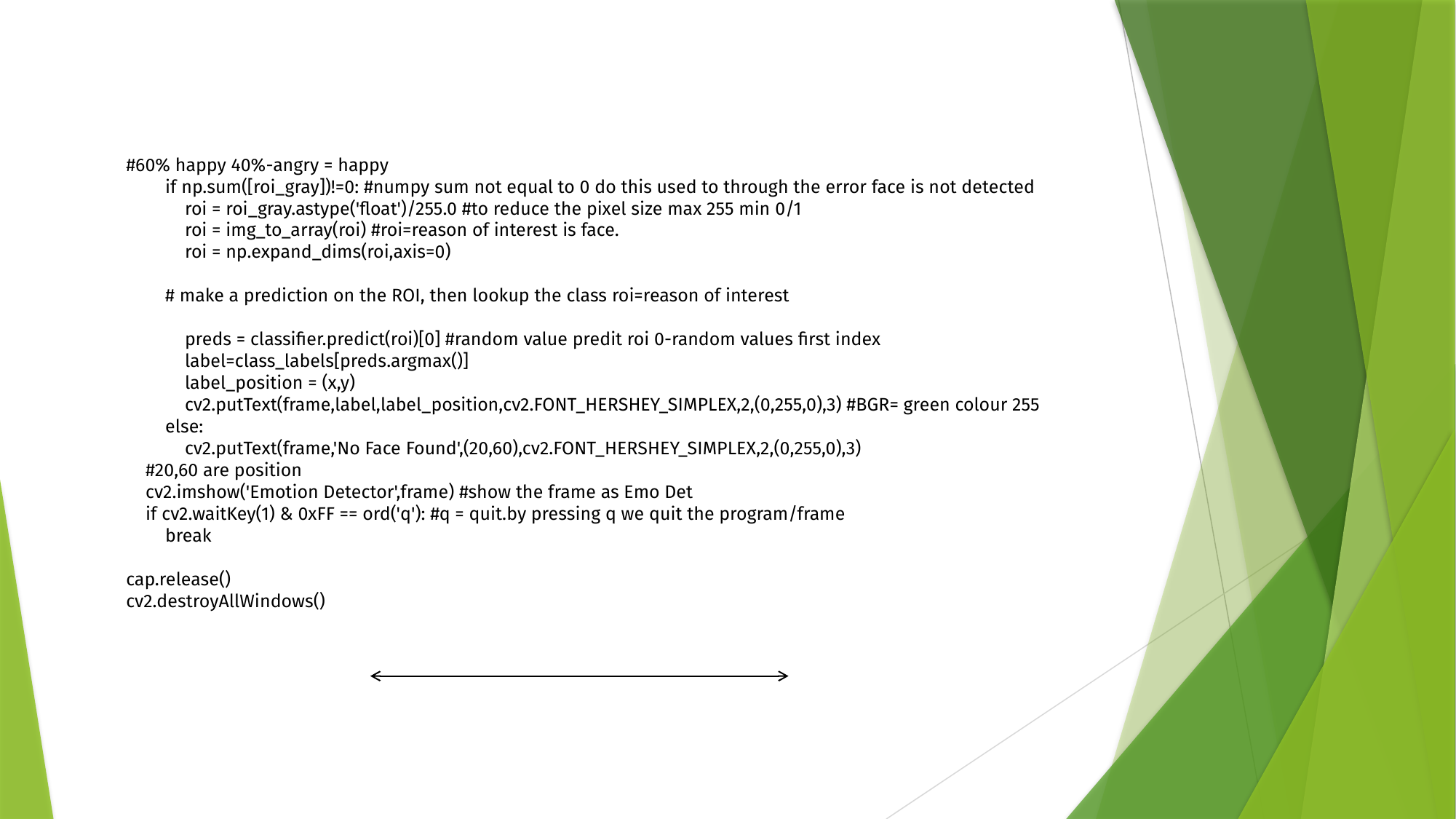

# #60% happy 40%-angry = happy if np.sum([roi_gray])!=0: #numpy sum not equal to 0 do this used to through the error face is not detected roi = roi_gray.astype('float')/255.0 #to reduce the pixel size max 255 min 0/1 roi = img_to_array(roi) #roi=reason of interest is face. roi = np.expand_dims(roi,axis=0) # make a prediction on the ROI, then lookup the class roi=reason of interest preds = classifier.predict(roi)[0] #random value predit roi 0-random values first index label=class_labels[preds.argmax()] label_position = (x,y) cv2.putText(frame,label,label_position,cv2.FONT_HERSHEY_SIMPLEX,2,(0,255,0),3) #BGR= green colour 255 else: cv2.putText(frame,'No Face Found',(20,60),cv2.FONT_HERSHEY_SIMPLEX,2,(0,255,0),3) #20,60 are position cv2.imshow('Emotion Detector',frame) #show the frame as Emo Det if cv2.waitKey(1) & 0xFF == ord('q'): #q = quit.by pressing q we quit the program/frame break cap.release() cv2.destroyAllWindows()